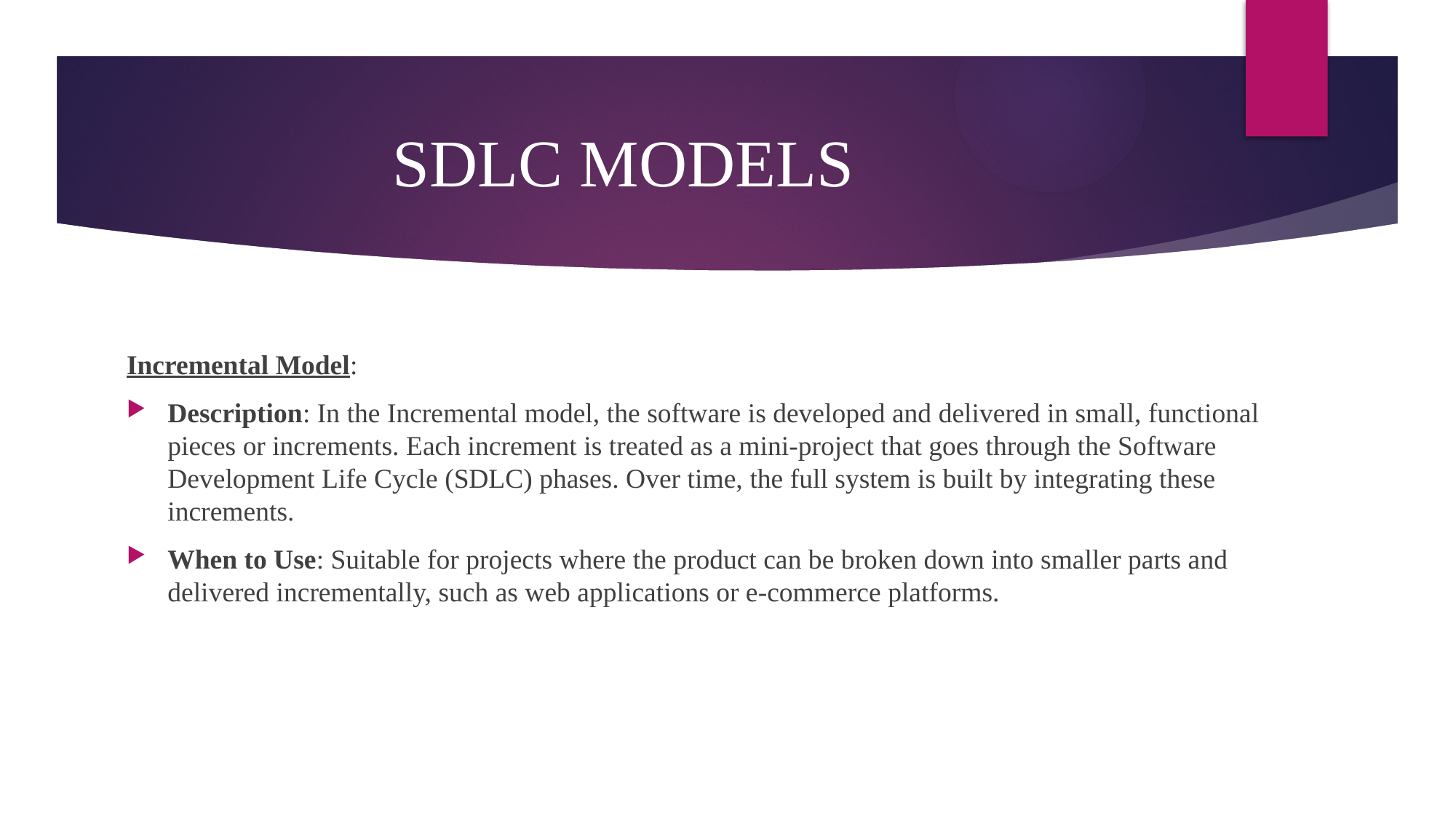

SDLC MODELS

Incremental Model:
Description: In the Incremental model, the software is developed and delivered in small, functional pieces or increments. Each increment is treated as a mini-project that goes through the Software Development Life Cycle (SDLC) phases. Over time, the full system is built by integrating these increments.
When to Use: Suitable for projects where the product can be broken down into smaller parts and delivered incrementally, such as web applications or e-commerce platforms.